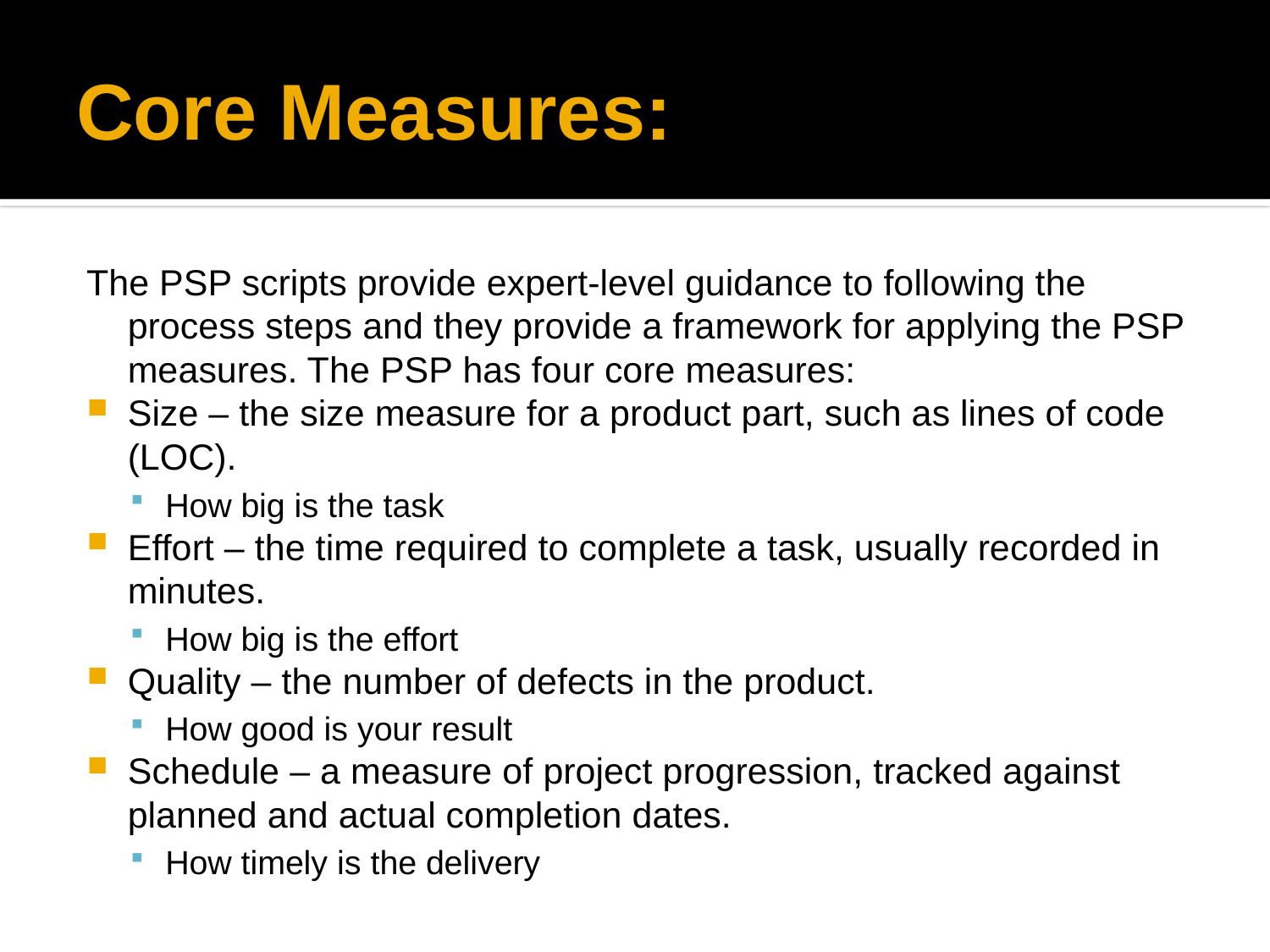

# Core Measures:
The PSP scripts provide expert-level guidance to following the process steps and they provide a framework for applying the PSP measures. The PSP has four core measures:
Size – the size measure for a product part, such as lines of code (LOC).
How big is the task
Effort – the time required to complete a task, usually recorded in minutes.
How big is the effort
Quality – the number of defects in the product.
How good is your result
Schedule – a measure of project progression, tracked against planned and actual completion dates.
How timely is the delivery